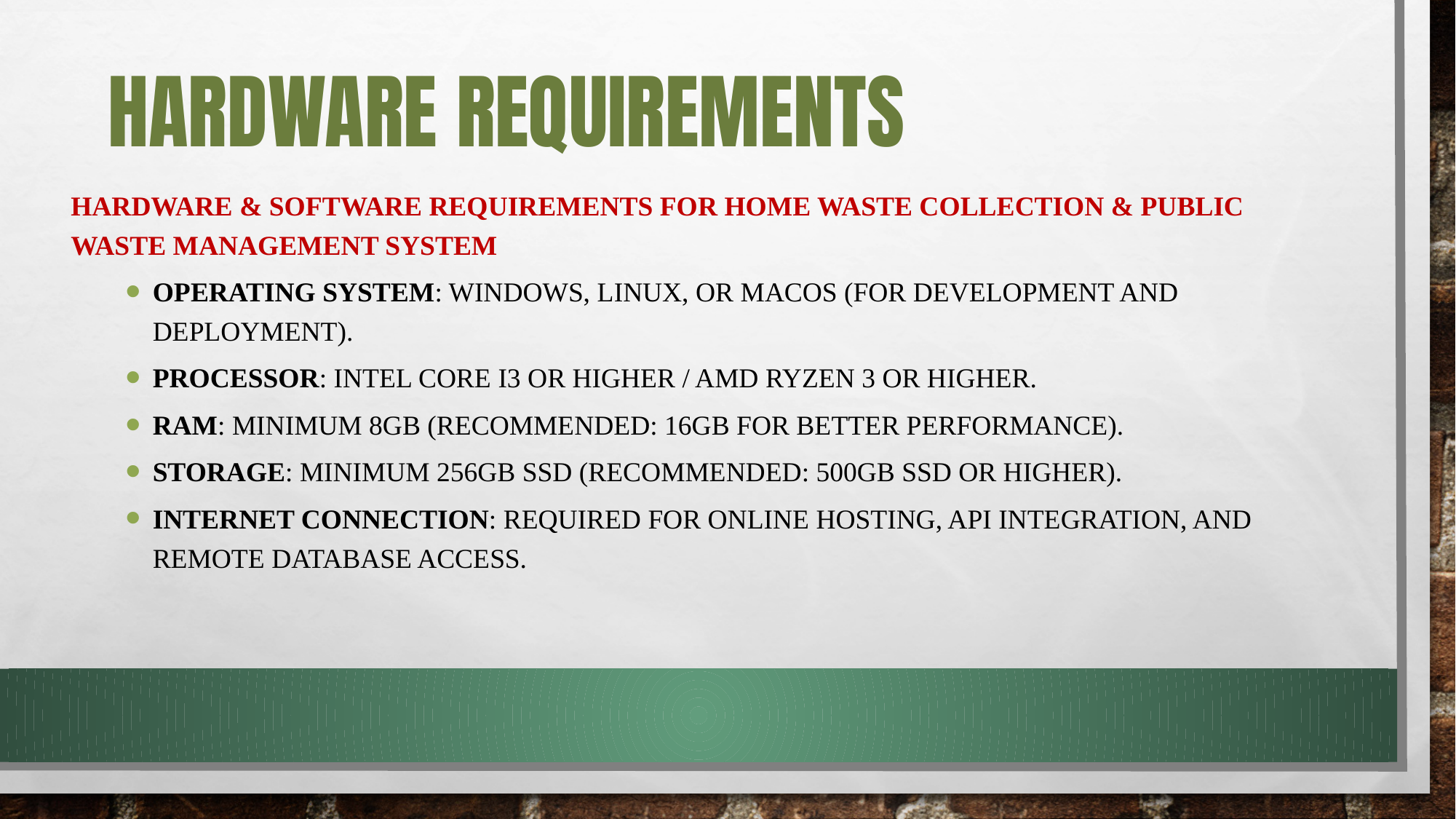

HARDWARE REQUIREMENTS
Hardware & Software Requirements for Home Waste Collection & Public Waste Management System
Operating System: Windows, Linux, or macOS (for development and deployment).
Processor: Intel Core i3 or higher / AMD Ryzen 3 or higher.
RAM: Minimum 8GB (Recommended: 16GB for better performance).
Storage: Minimum 256GB SSD (Recommended: 500GB SSD or higher).
Internet Connection: Required for online hosting, API integration, and remote database access.